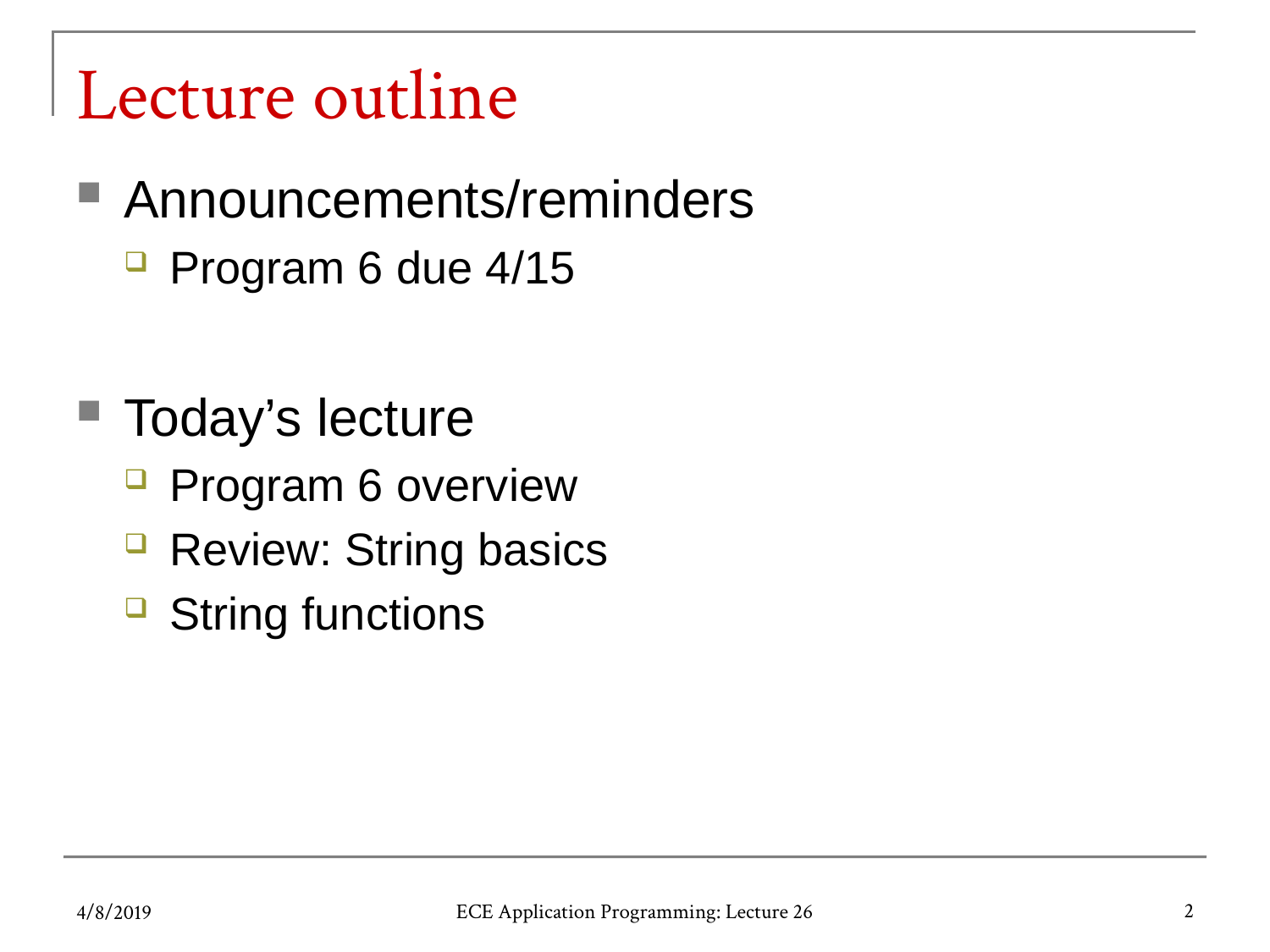

# Lecture outline
Announcements/reminders
Program 6 due 4/15

Today’s lecture
Program 6 overview
Review: String basics
String functions
4/8/2019
2
ECE Application Programming: Lecture 26